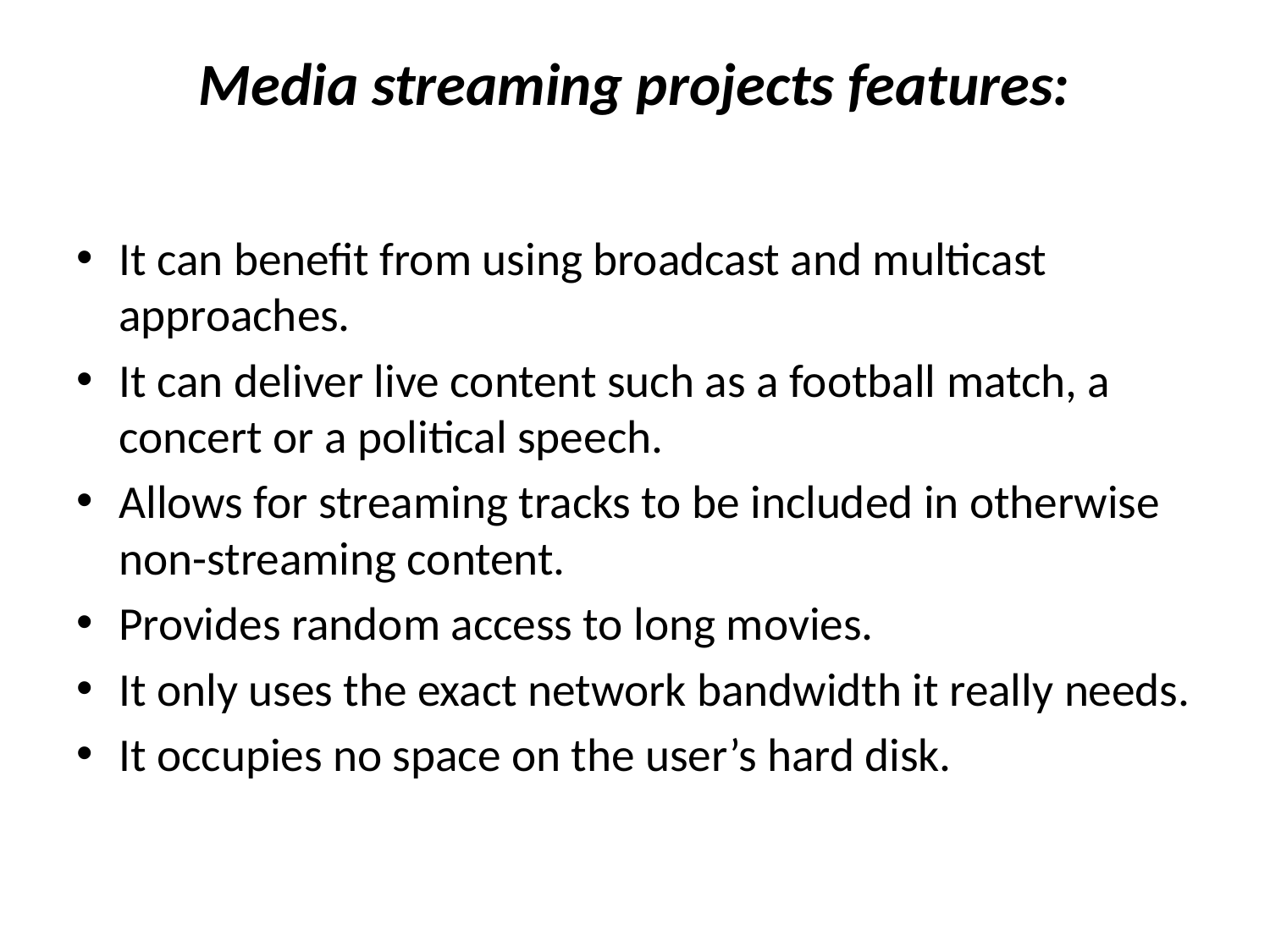

# Media streaming projects features:
It can benefit from using broadcast and multicast approaches.
It can deliver live content such as a football match, a concert or a political speech.
Allows for streaming tracks to be included in otherwise non-streaming content.
Provides random access to long movies.
It only uses the exact network bandwidth it really needs.
It occupies no space on the user’s hard disk.